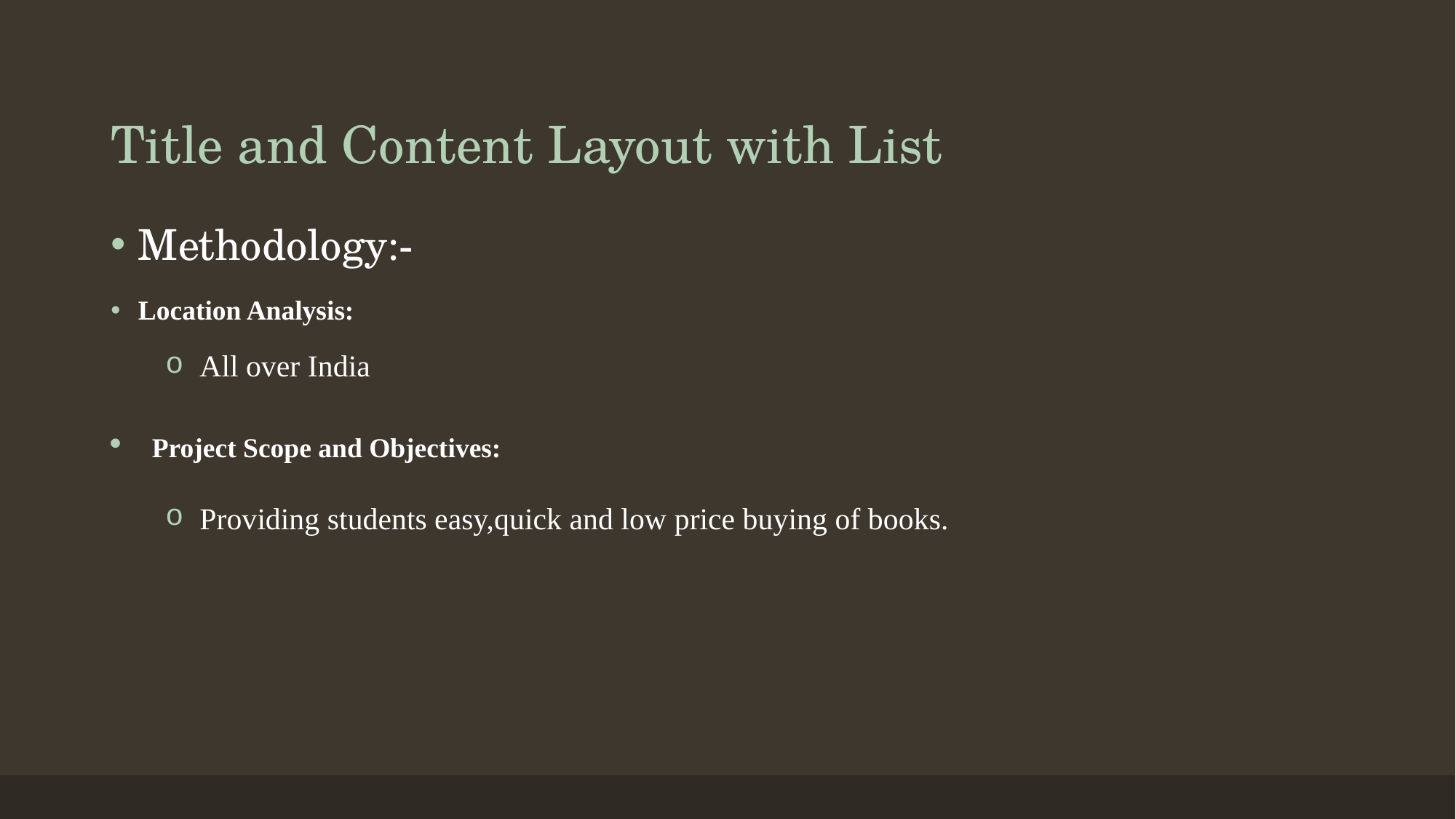

# Title and Content Layout with List
Methodology:-
Location Analysis:
All over India
Project Scope and Objectives:
Providing students easy,quick and low price buying of books.